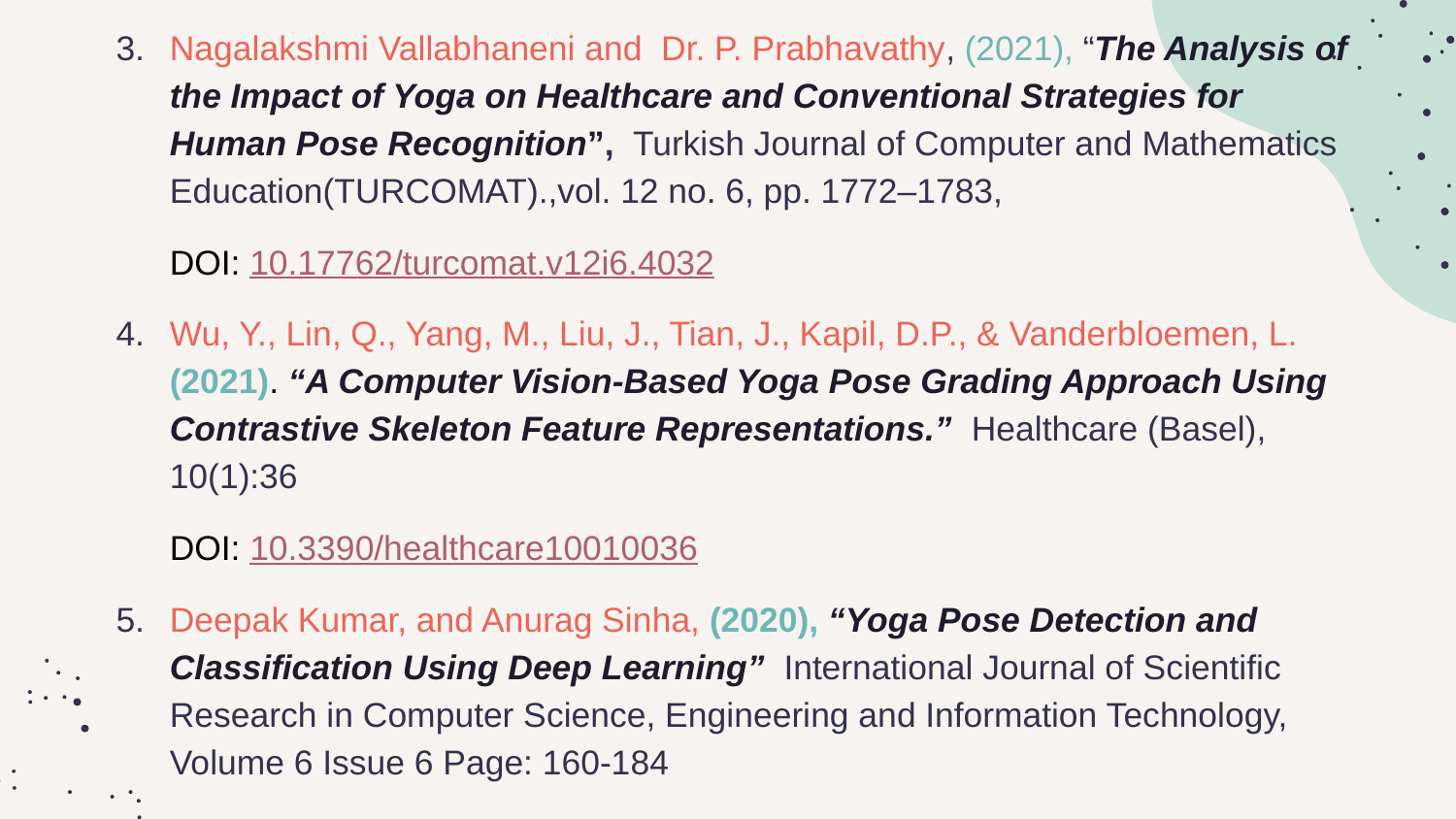

Nagalakshmi Vallabhaneni and  Dr. P. Prabhavathy, (2021), “The Analysis of the Impact of Yoga on Healthcare and Conventional Strategies for Human Pose Recognition”,  Turkish Journal of Computer and Mathematics Education(TURCOMAT).,vol. 12 no. 6, pp. 1772–1783,
DOI: 10.17762/turcomat.v12i6.4032
Wu, Y., Lin, Q., Yang, M., Liu, J., Tian, J., Kapil, D.P., & Vanderbloemen, L. (2021). “A Computer Vision-Based Yoga Pose Grading Approach Using Contrastive Skeleton Feature Representations.”  Healthcare (Basel), 10(1):36
DOI: 10.3390/healthcare10010036
Deepak Kumar, and Anurag Sinha, (2020), “Yoga Pose Detection and Classification Using Deep Learning”  International Journal of Scientific Research in Computer Science, Engineering and Information Technology, Volume 6 Issue 6 Page: 160-184
DOI: 10.32628/CSEIT206623